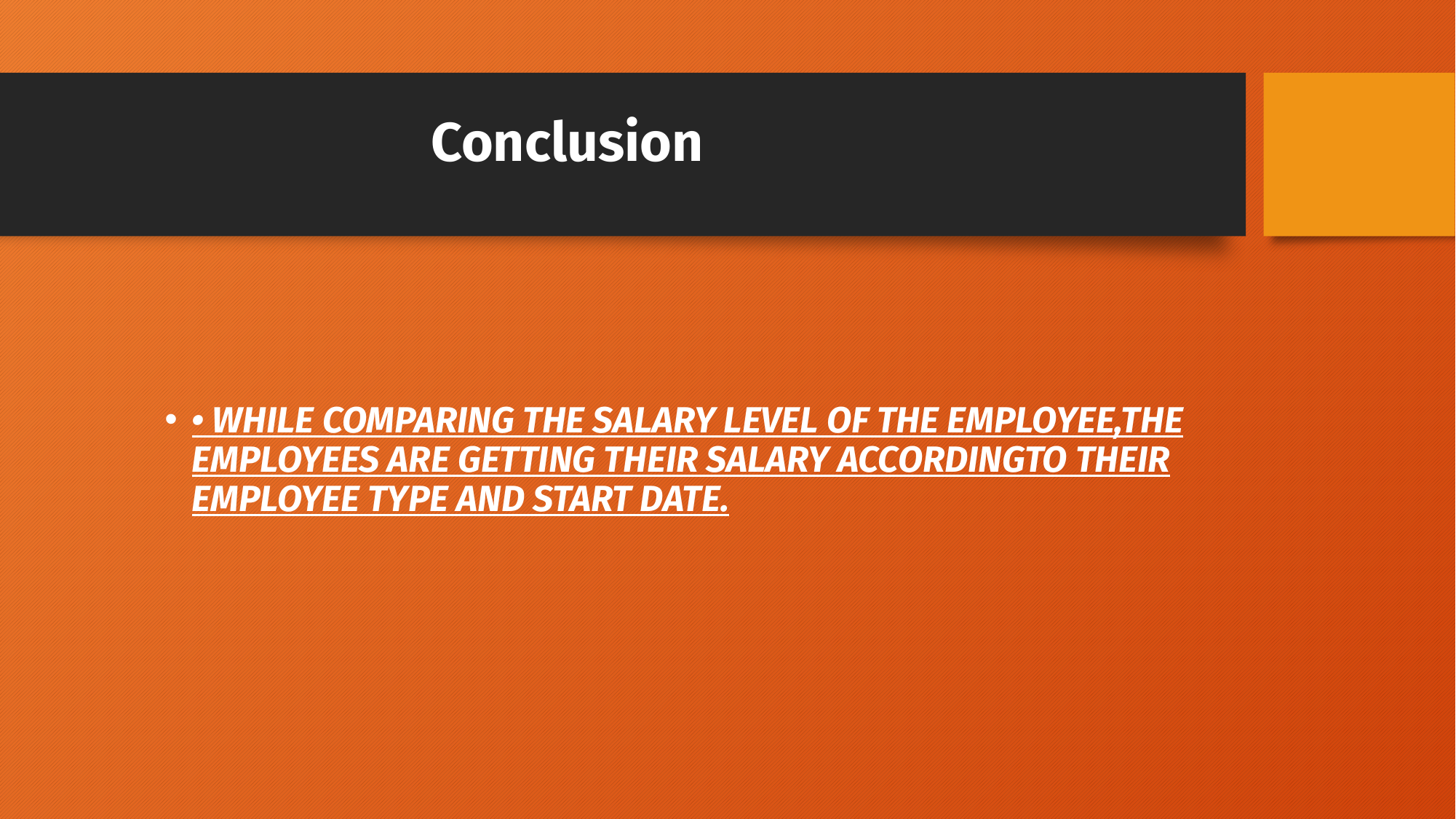

# Conclusion
• WHILE COMPARING THE SALARY LEVEL OF THE EMPLOYEE,THE EMPLOYEES ARE GETTING THEIR SALARY ACCORDINGTO THEIR EMPLOYEE TYPE AND START DATE.